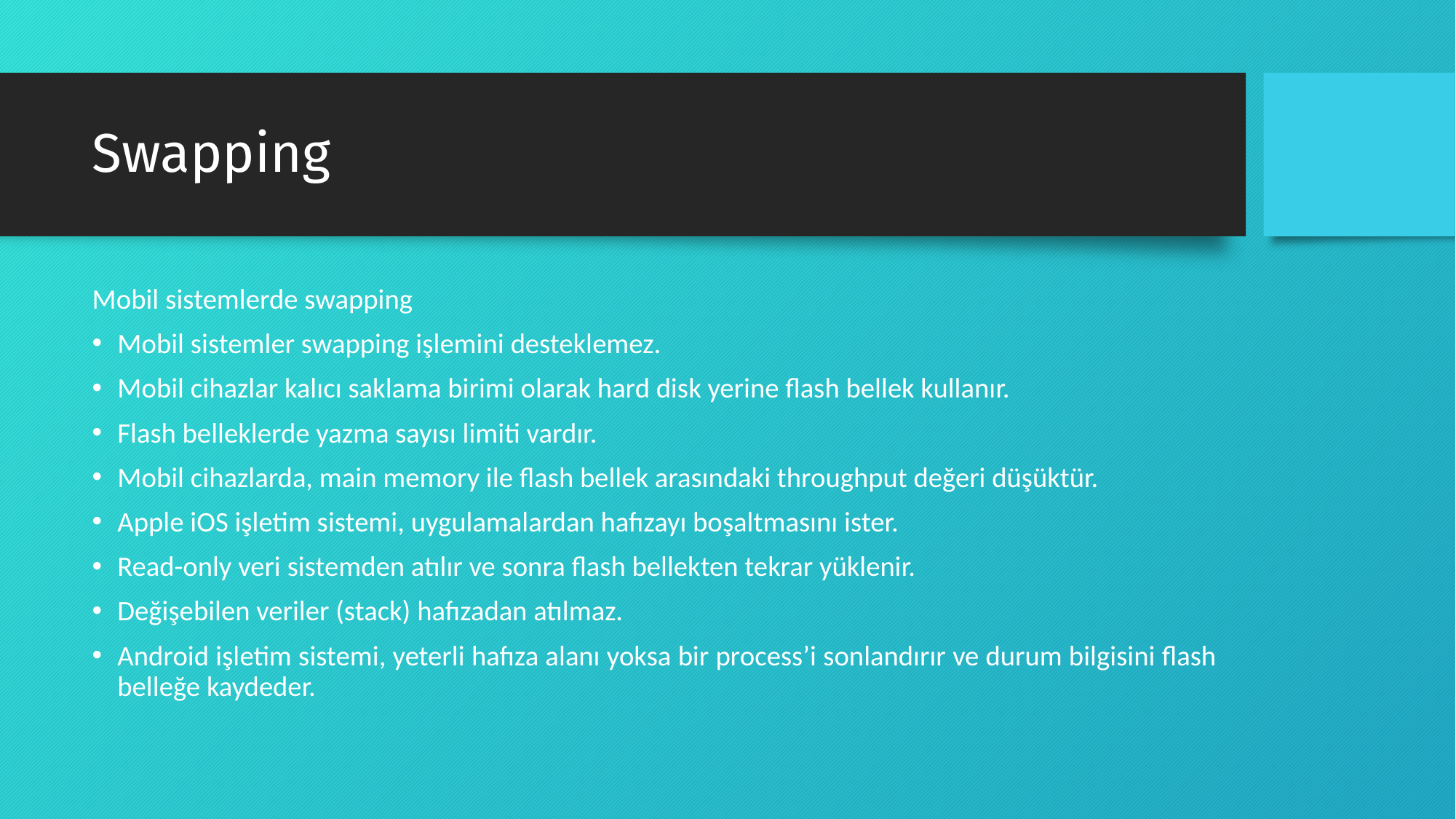

# Swapping
Mobil sistemlerde swapping
Mobil sistemler swapping işlemini desteklemez.
Mobil cihazlar kalıcı saklama birimi olarak hard disk yerine flash bellek kullanır.
Flash belleklerde yazma sayısı limiti vardır.
Mobil cihazlarda, main memory ile flash bellek arasındaki throughput değeri düşüktür.
Apple iOS işletim sistemi, uygulamalardan hafızayı boşaltmasını ister.
Read-only veri sistemden atılır ve sonra flash bellekten tekrar yüklenir.
Değişebilen veriler (stack) hafızadan atılmaz.
Android işletim sistemi, yeterli hafıza alanı yoksa bir process’i sonlandırır ve durum bilgisini flash belleğe kaydeder.